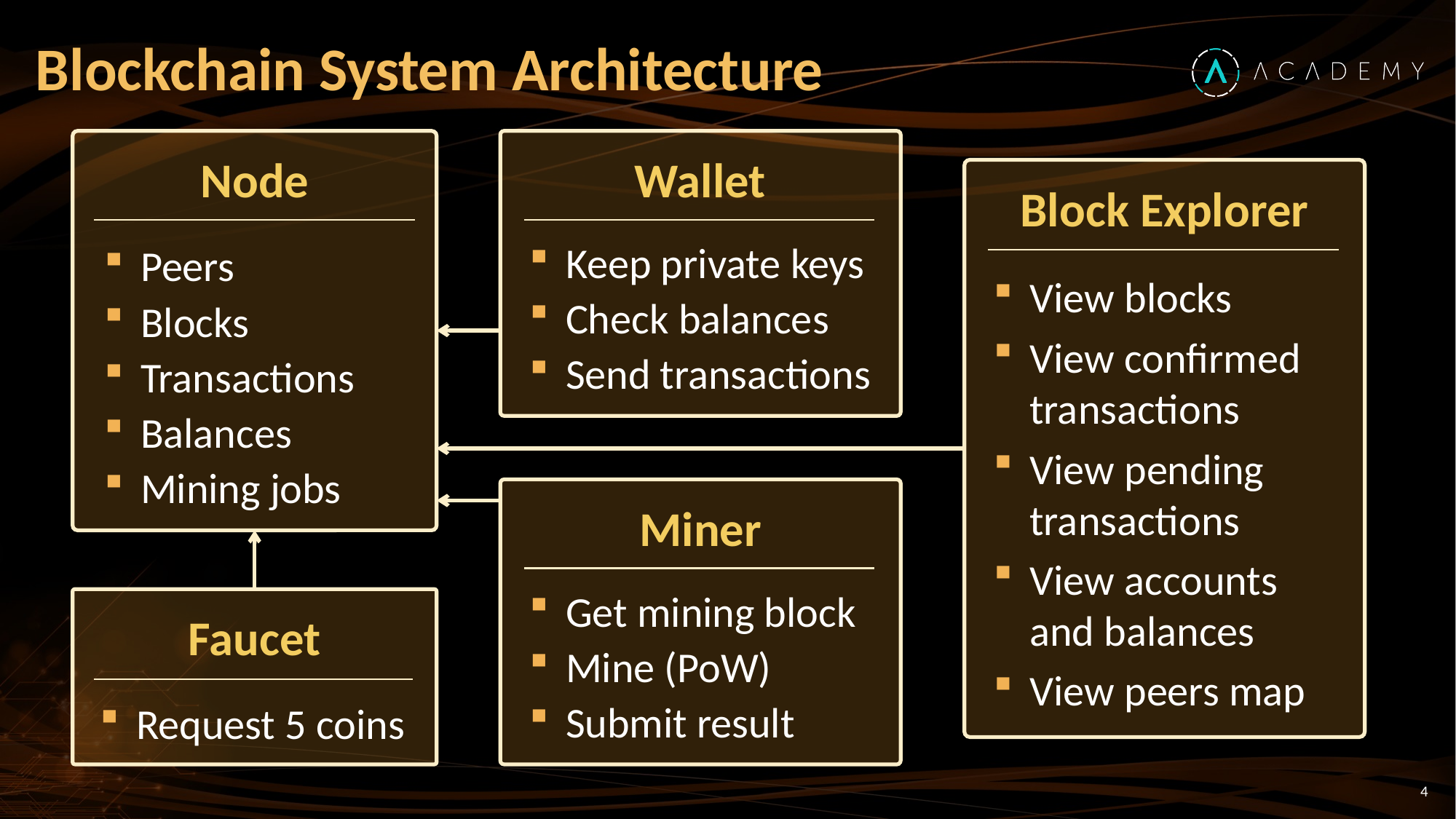

# Blockchain System Architecture
Wallet
Keep private keys
Check balances
Send transactions
Node
Peers
Blocks
Transactions
Balances
Mining jobs
Block Explorer
View blocks
View confirmed transactions
View pending transactions
View accounts and balances
View peers map
Miner
Get mining block
Mine (PoW)
Submit result
Faucet
Request 5 coins
4